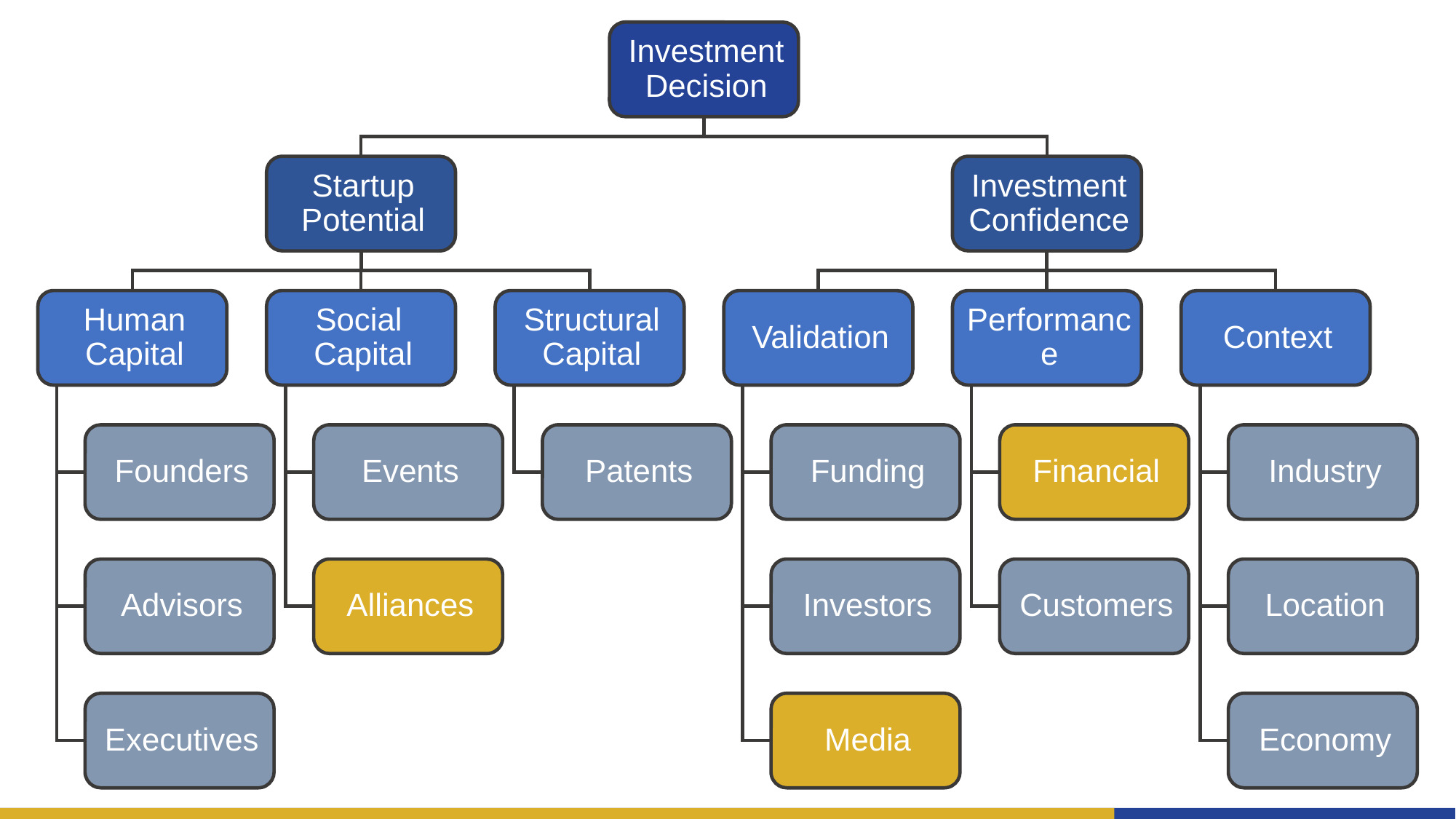

Investment Decision
Startup Potential
Human Capital
Founders
Advisors
Executives
Social
Capital
Events
Alliances
Structural Capital
Patents
Investment Confidence
Validation
Funding
Investors
Media
Performance
Financial
Customers
Context
Industry
Location
Economy